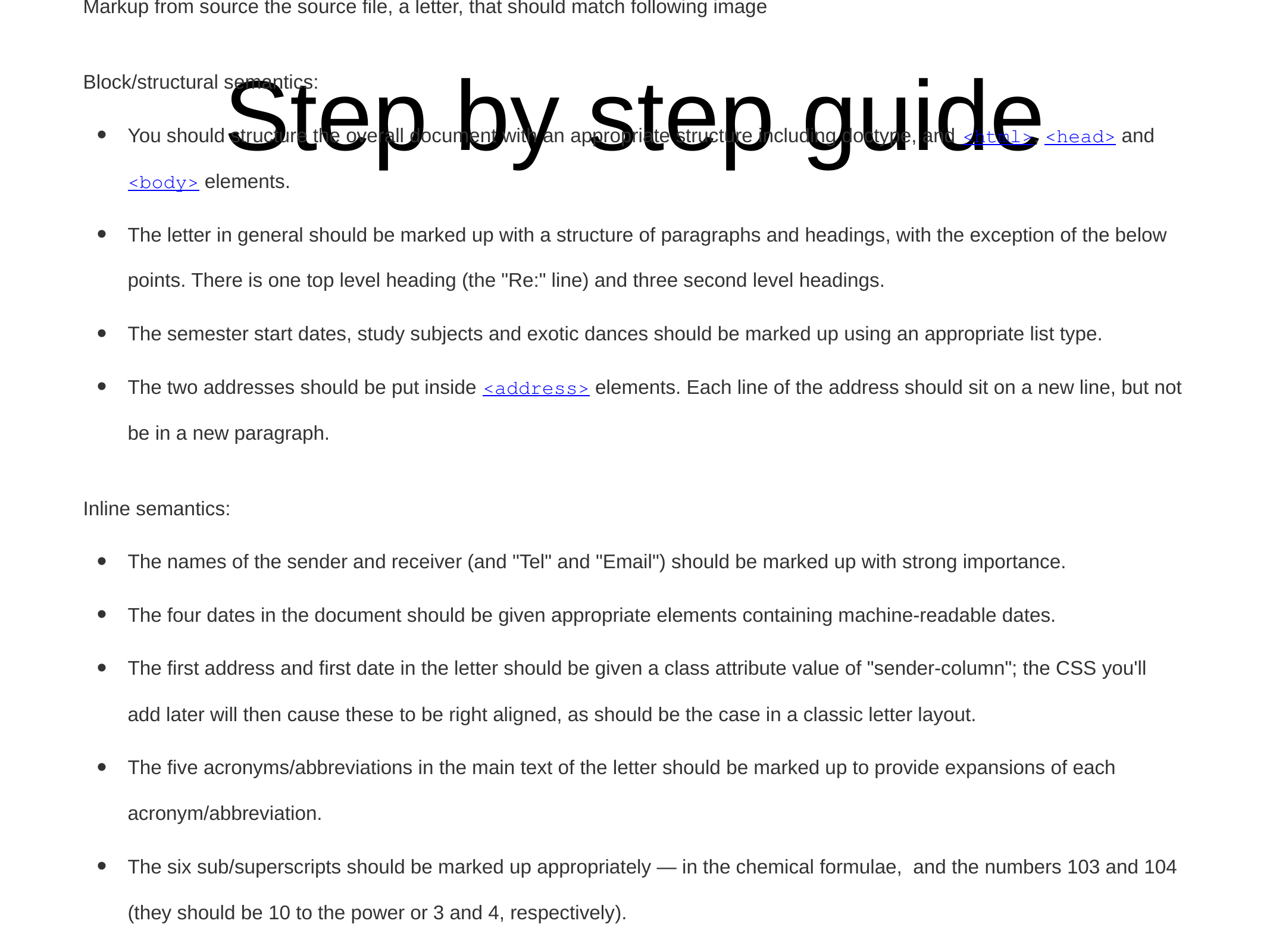

# Step by step guide
Markup from source the source file, a letter, that should match following image
Block/structural semantics:
You should structure the overall document with an appropriate structure including doctype, and <html>, <head> and <body> elements.
The letter in general should be marked up with a structure of paragraphs and headings, with the exception of the below points. There is one top level heading (the "Re:" line) and three second level headings.
The semester start dates, study subjects and exotic dances should be marked up using an appropriate list type.
The two addresses should be put inside <address> elements. Each line of the address should sit on a new line, but not be in a new paragraph.
Inline semantics:
The names of the sender and receiver (and "Tel" and "Email") should be marked up with strong importance.
The four dates in the document should be given appropriate elements containing machine-readable dates.
The first address and first date in the letter should be given a class attribute value of "sender-column"; the CSS you'll add later will then cause these to be right aligned, as should be the case in a classic letter layout.
The five acronyms/abbreviations in the main text of the letter should be marked up to provide expansions of each acronym/abbreviation.
The six sub/superscripts should be marked up appropriately — in the chemical formulae,  and the numbers 103 and 104 (they should be 10 to the power or 3 and 4, respectively).
Try to mark up at least two appropriate words in the text with strong importance/emphasis.
There are two places where a hyperlink should be added; add appropriate links with titles. For the location that the links point to, just use http://example.com.
The university motto quote and citation should be marked up with appropriate elements